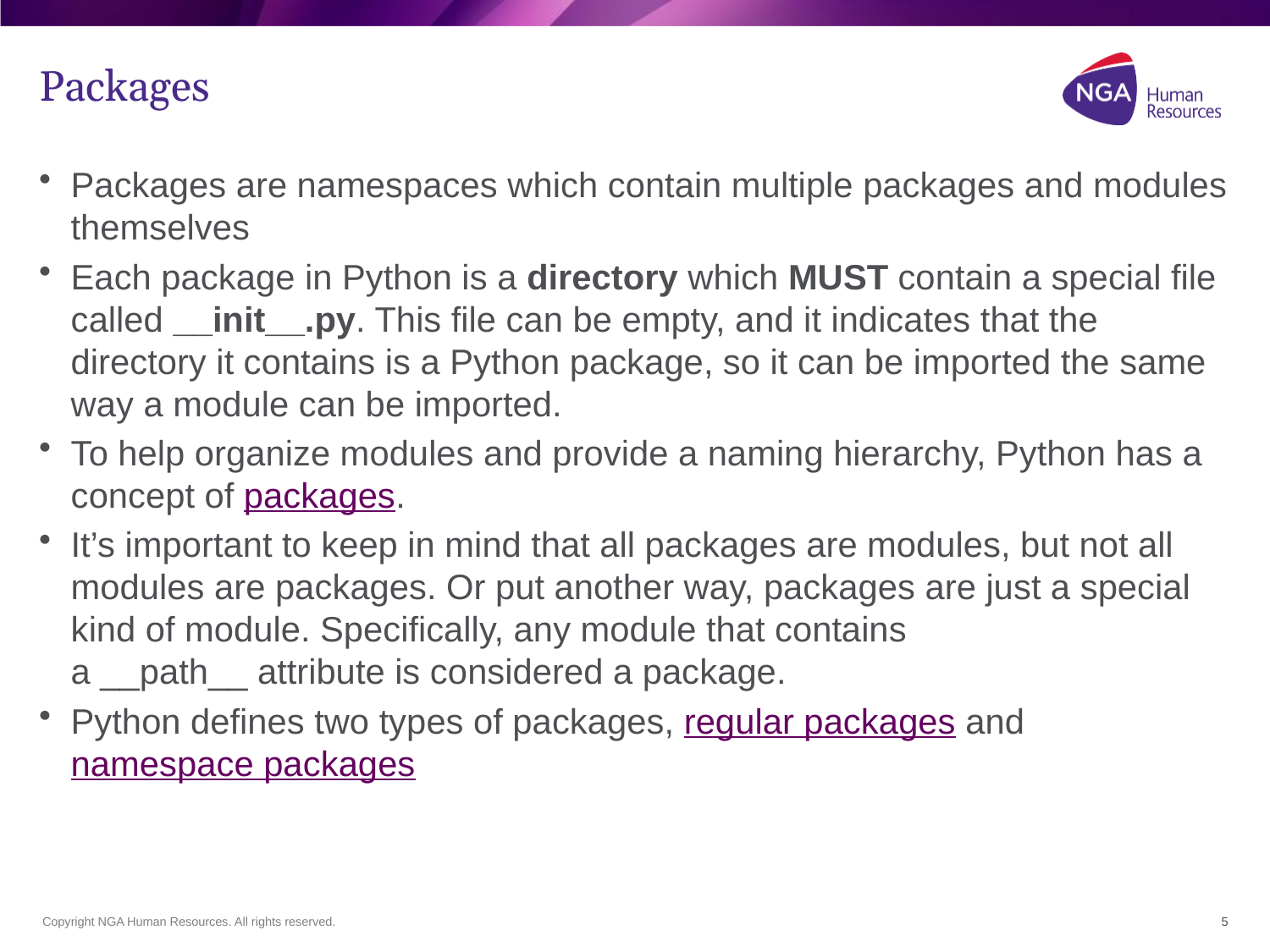

# Packages
Packages are namespaces which contain multiple packages and modules themselves
Each package in Python is a directory which MUST contain a special file called __init__.py. This file can be empty, and it indicates that the directory it contains is a Python package, so it can be imported the same way a module can be imported.
To help organize modules and provide a naming hierarchy, Python has a concept of packages.
It’s important to keep in mind that all packages are modules, but not all modules are packages. Or put another way, packages are just a special kind of module. Specifically, any module that contains a __path__ attribute is considered a package.
Python defines two types of packages, regular packages and namespace packages

5